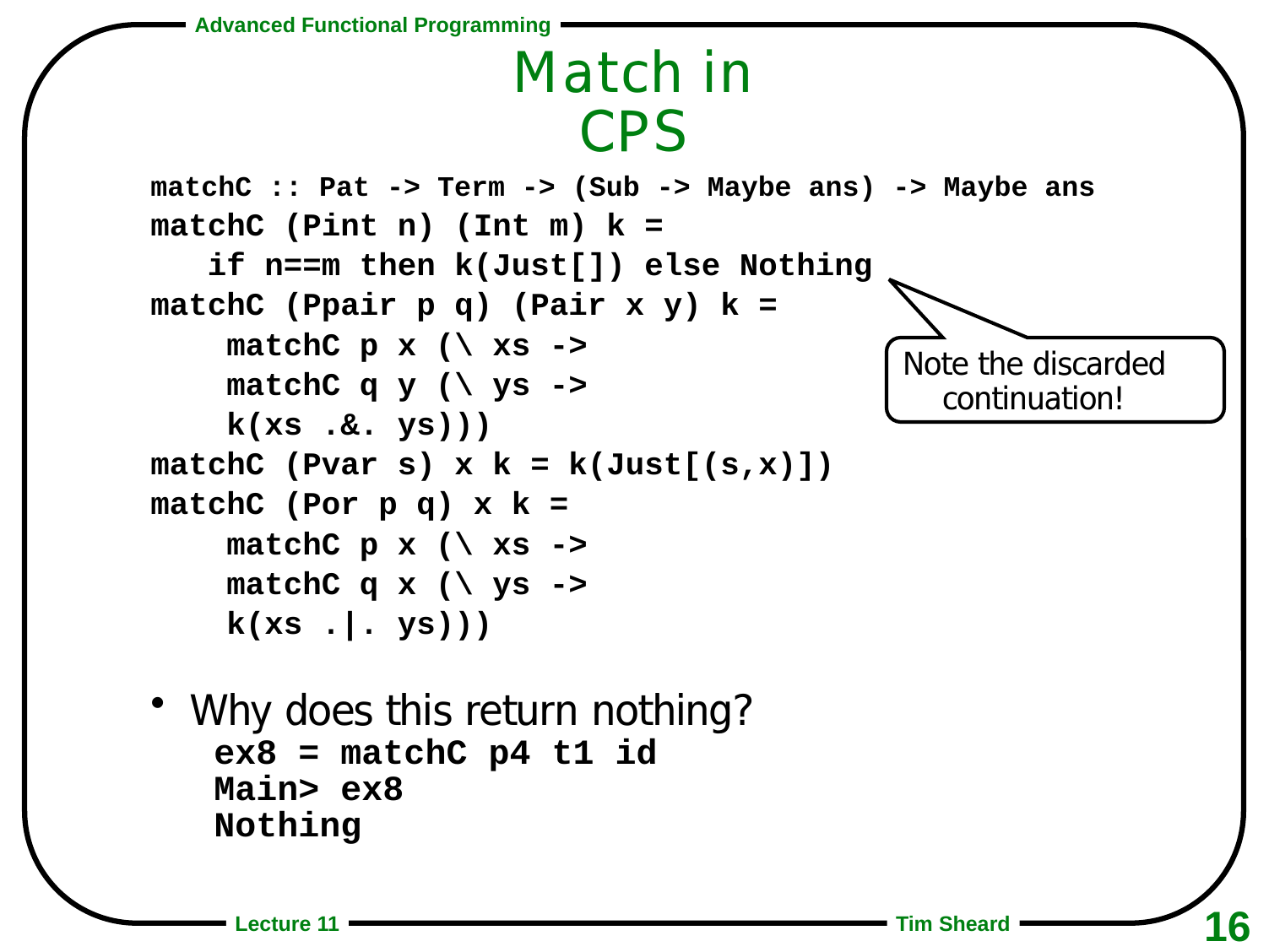

# Match in CPS
matchC :: Pat -> Term -> (Sub -> Maybe ans) -> Maybe ans
matchC (Pint n) (Int m) k =
   if n==m then k(Just[]) else Nothing
matchC (Ppair p q) (Pair x y) k =
    matchC p x (\ xs ->
    matchC q y (\ ys ->
    k(xs .&. ys)))
matchC (Pvar s) x k = k(Just[(s,x)])
matchC (Por p q) x k =
    matchC p x (\ xs ->
    matchC q x (\ ys ->
    k(xs .|. ys)))

Why does this return nothing?
ex8 = matchC p4 t1 id
Main> ex8
Nothing
Note the discarded continuation!